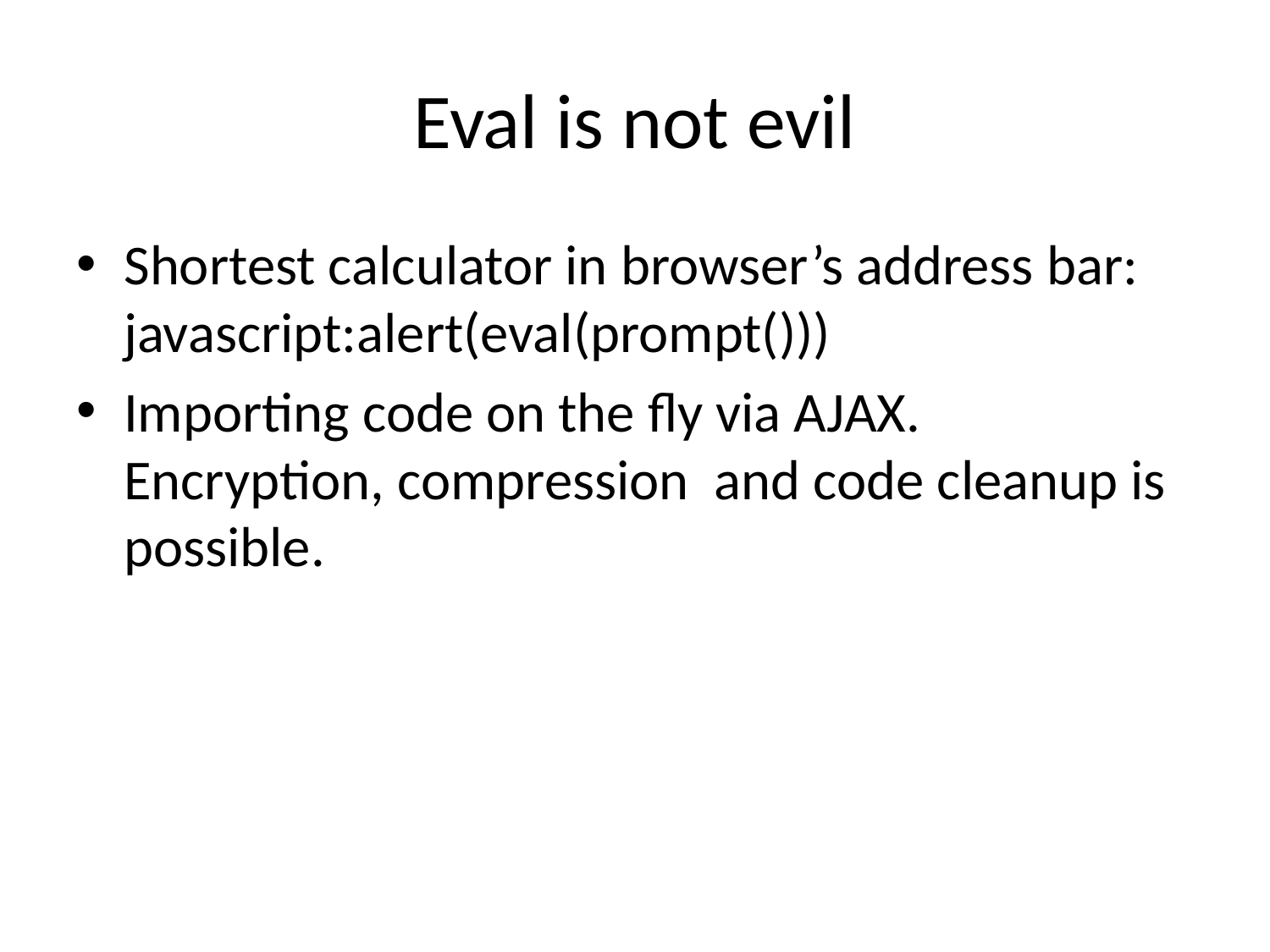

# Eval is not evil
Shortest calculator in browser’s address bar: javascript:alert(eval(prompt()))
Importing code on the fly via AJAX. Encryption, compression  and code cleanup is possible.